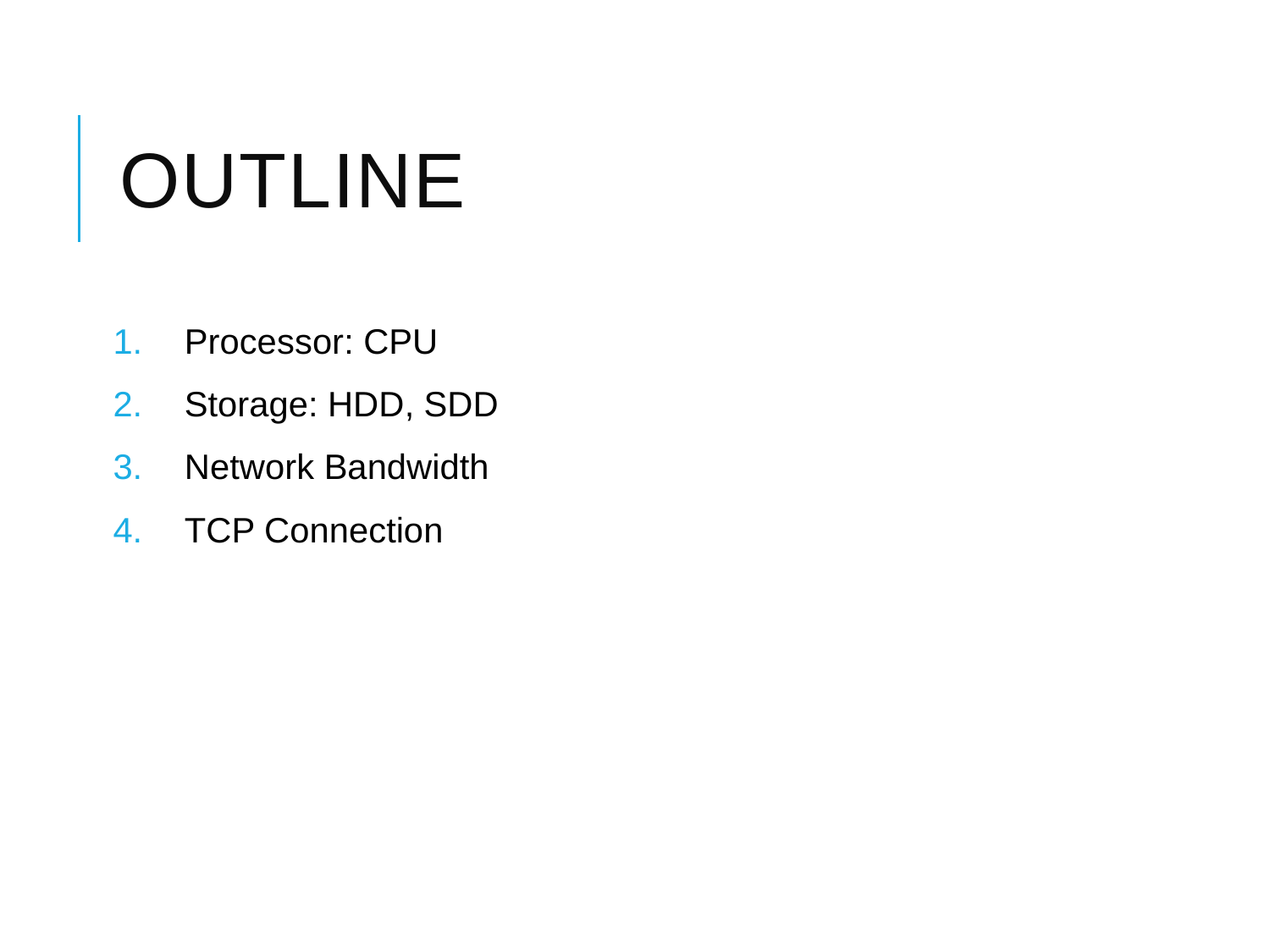

# Outline
Processor: CPU
Storage: HDD, SDD
Network Bandwidth
TCP Connection